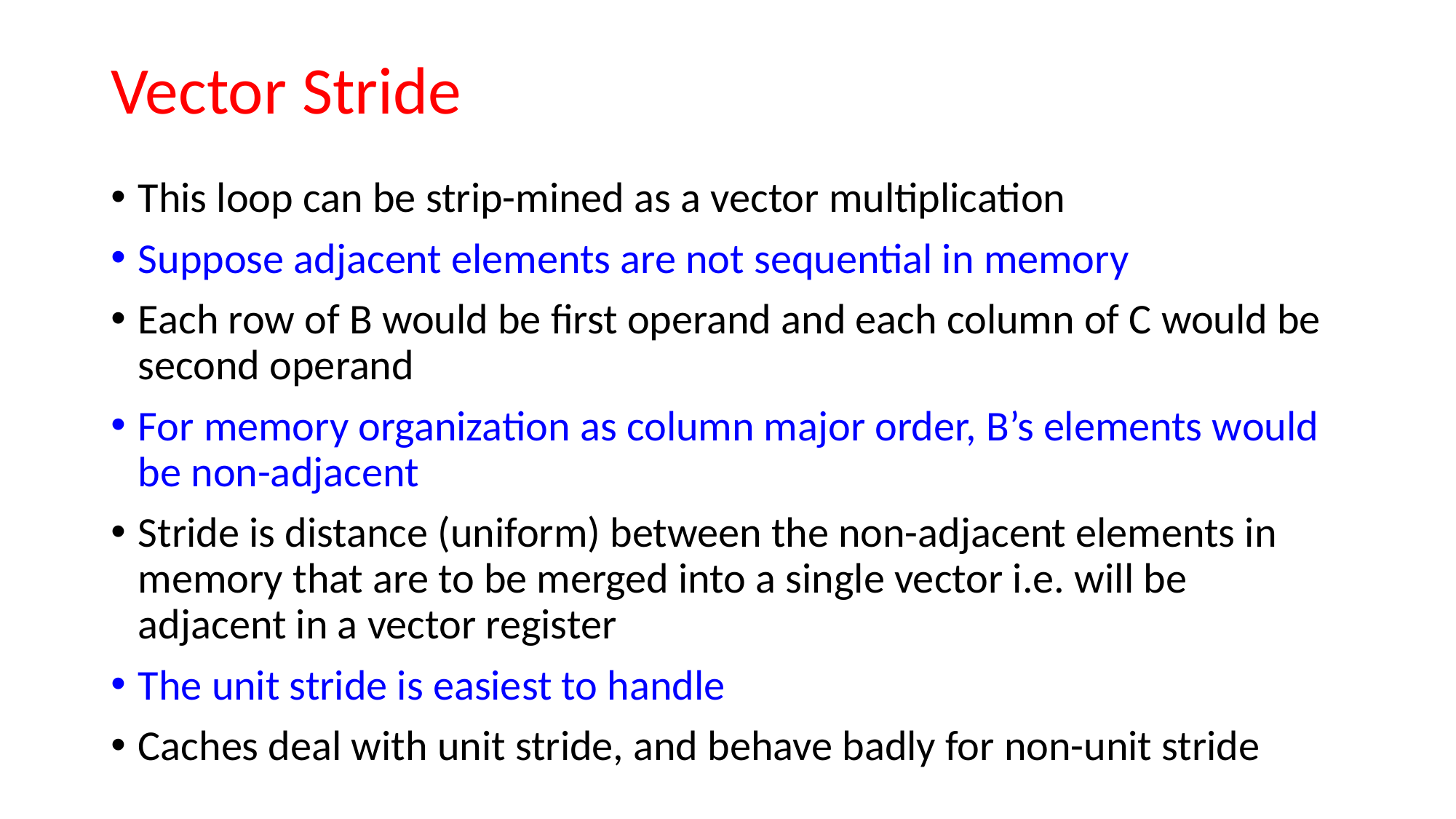

# Vector Stride
This loop can be strip-mined as a vector multiplication
Suppose adjacent elements are not sequential in memory
Each row of B would be first operand and each column of C would be second operand
For memory organization as column major order, B’s elements would be non-adjacent
Stride is distance (uniform) between the non-adjacent elements in memory that are to be merged into a single vector i.e. will be adjacent in a vector register
The unit stride is easiest to handle
Caches deal with unit stride, and behave badly for non-unit stride